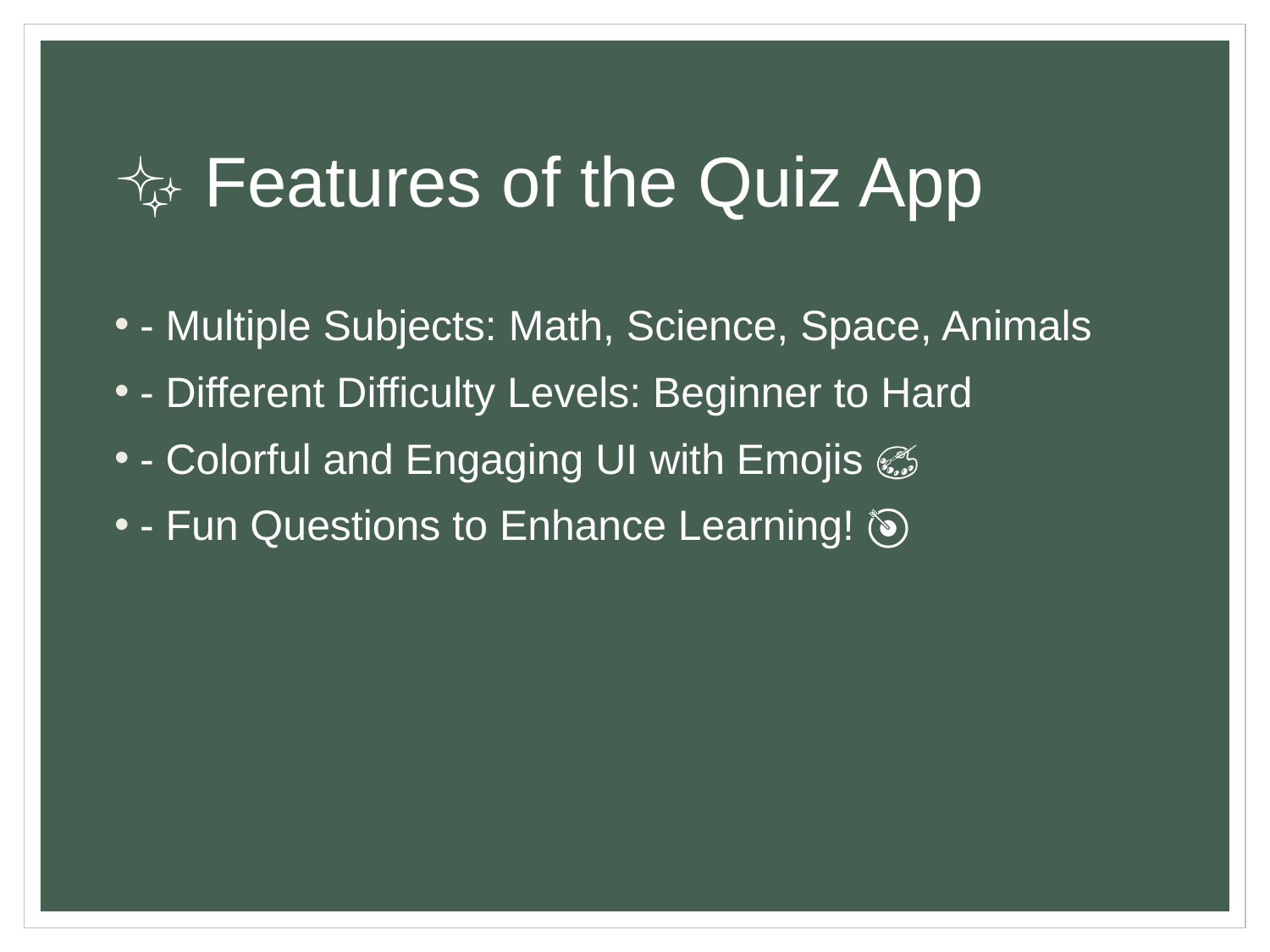

# ✨ Features of the Quiz App
- Multiple Subjects: Math, Science, Space, Animals
- Different Difficulty Levels: Beginner to Hard
- Colorful and Engaging UI with Emojis 🎨
- Fun Questions to Enhance Learning! 🎯